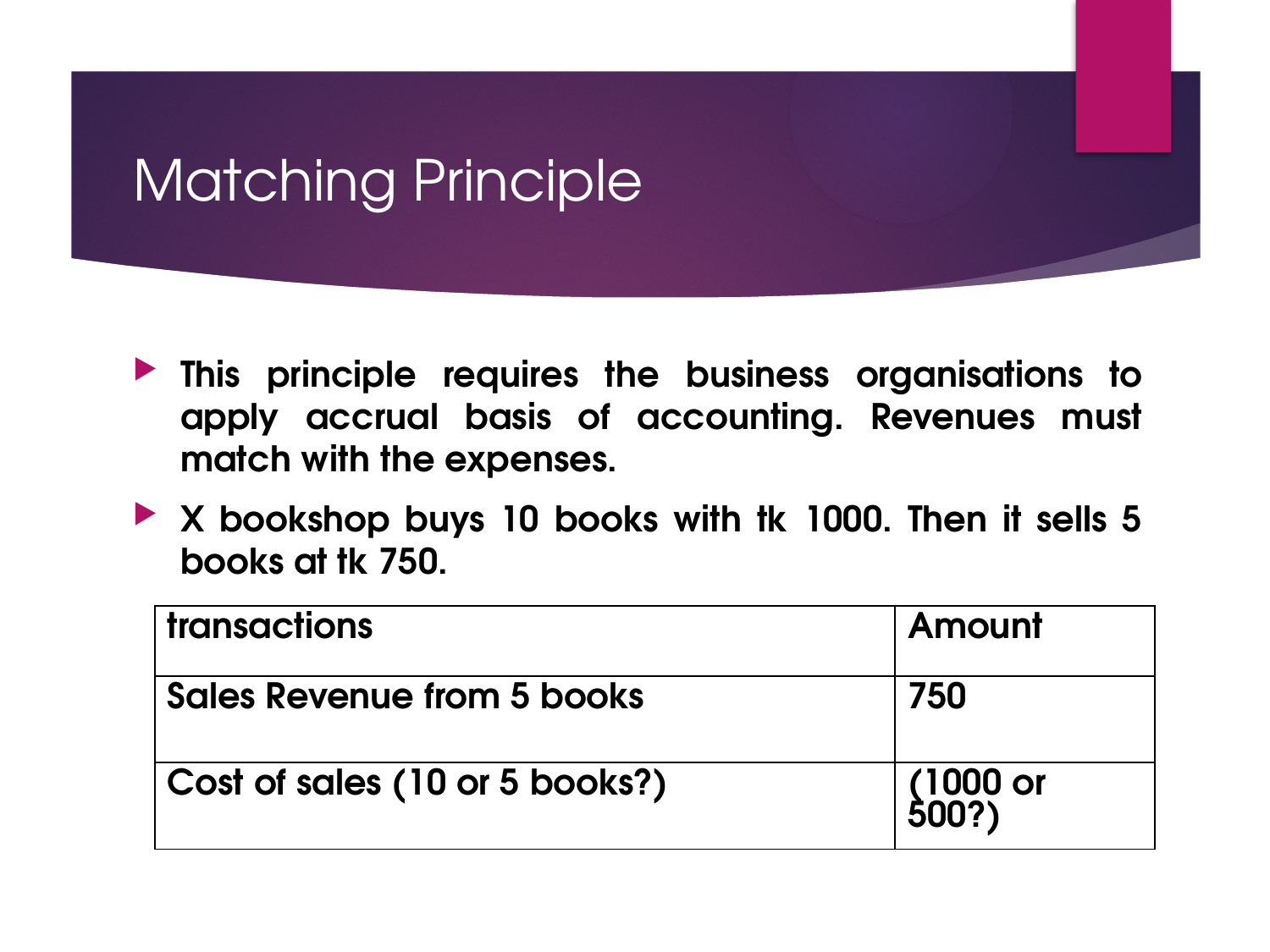

# Matching Principle
This principle requires the business organisations to apply accrual basis of accounting. Revenues must match with the expenses.
X bookshop buys 10 books with tk 1000. Then it sells 5 books at tk 750.

| transactions | Amount |
| --- | --- |
| Sales Revenue from 5 books | 750 |
| Cost of sales (10 or 5 books?) | (1000 or 500?) |